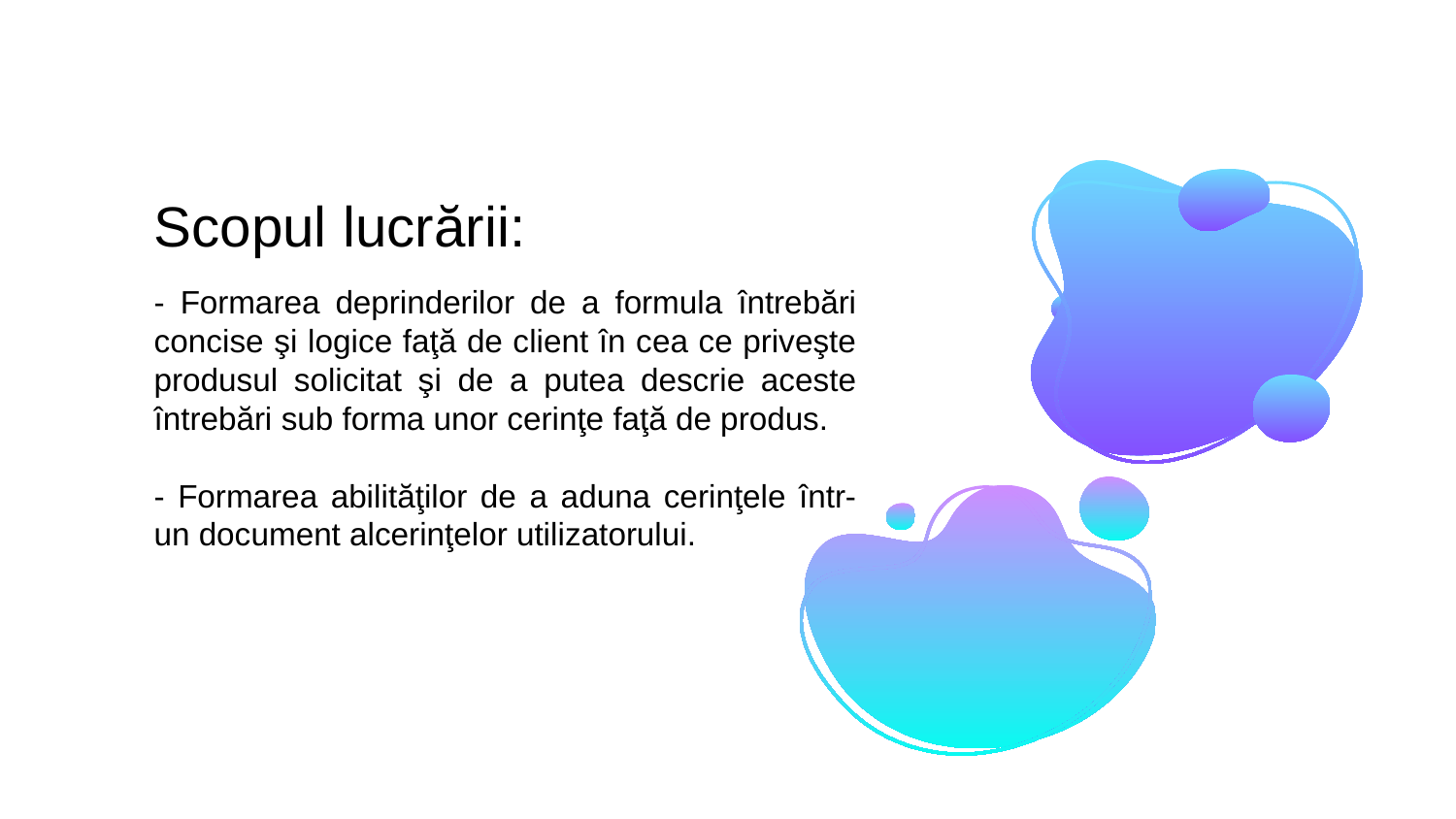

# Scopul lucrării:
- Formarea deprinderilor de a formula întrebări concise şi logice faţă de client în cea ce priveşte produsul solicitat şi de a putea descrie aceste întrebări sub forma unor cerinţe faţă de produs.

- Formarea abilităţilor de a aduna cerinţele într-un document alcerinţelor utilizatorului.